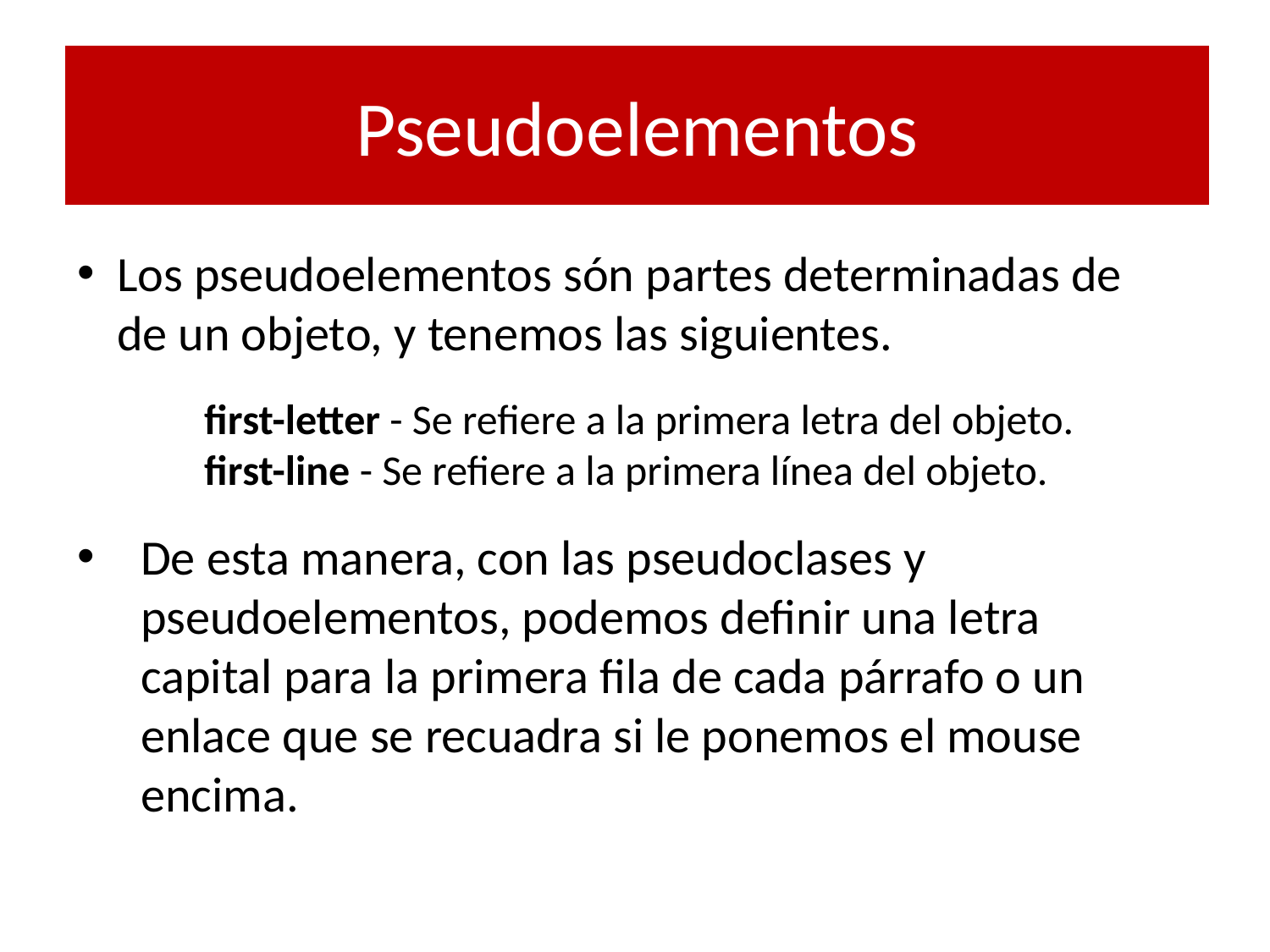

# Pseudoelementos
Los pseudoelementos són partes determinadas de de un objeto, y tenemos las siguientes.
	first-letter - Se refiere a la primera letra del objeto.
	first-line - Se refiere a la primera línea del objeto.
De esta manera, con las pseudoclases y pseudoelementos, podemos definir una letra capital para la primera fila de cada párrafo o un enlace que se recuadra si le ponemos el mouse encima.